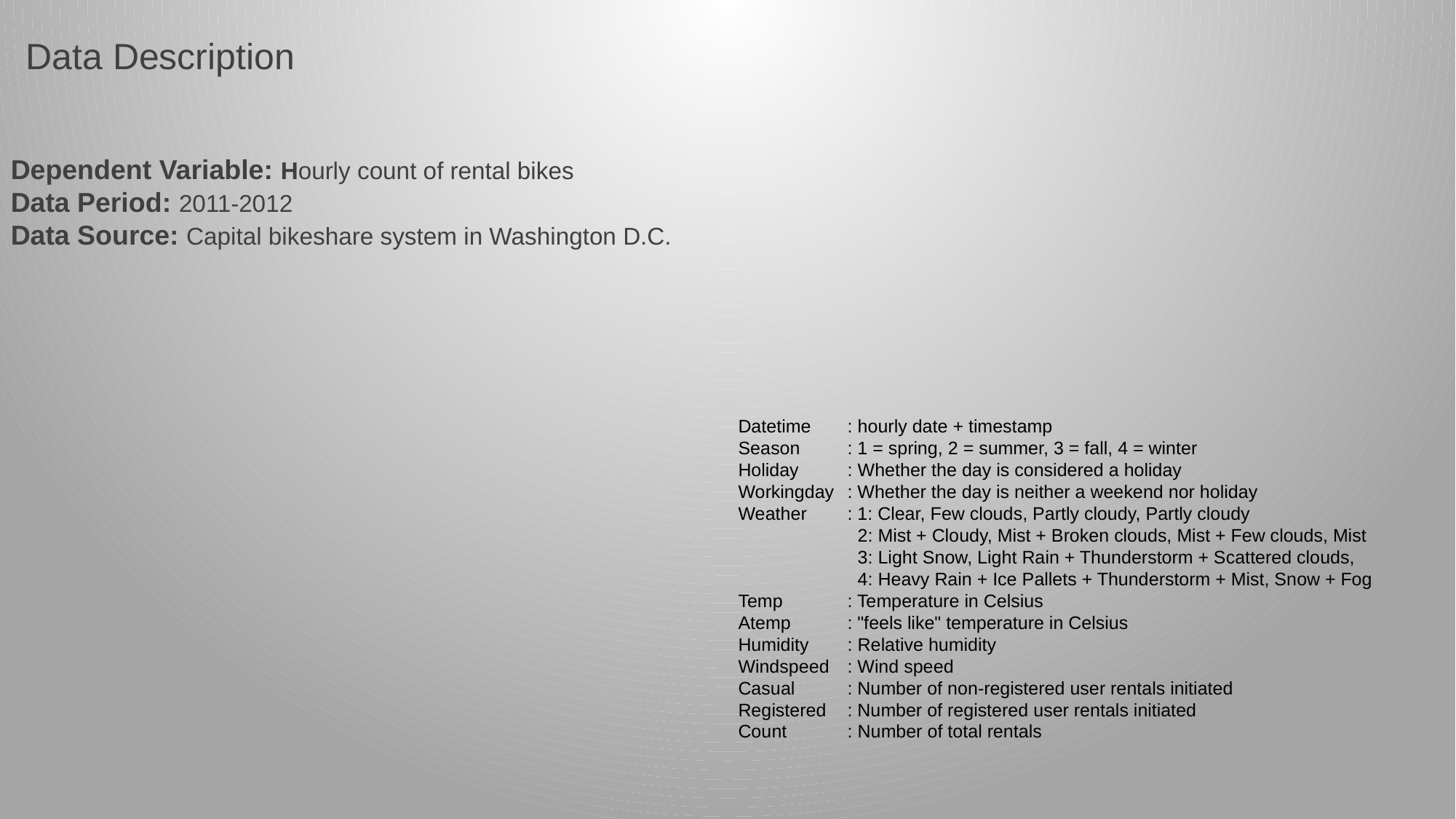

Data Description
Dependent Variable: Hourly count of rental bikes
Data Period: 2011-2012
Data Source: Capital bikeshare system in Washington D.C.

Datetime	: hourly date + timestamp
Season	: 1 = spring, 2 = summer, 3 = fall, 4 = winter
Holiday	: Whether the day is considered a holiday
Workingday	: Whether the day is neither a weekend nor holiday
Weather	: 1: Clear, Few clouds, Partly cloudy, Partly cloudy
	  2: Mist + Cloudy, Mist + Broken clouds, Mist + Few clouds, Mist
	  3: Light Snow, Light Rain + Thunderstorm + Scattered clouds,
	  4: Heavy Rain + Ice Pallets + Thunderstorm + Mist, Snow + Fog
Temp	: Temperature in Celsius
Atemp	: "feels like" temperature in Celsius
Humidity	: Relative humidity
Windspeed	: Wind speed
Casual	: Number of non-registered user rentals initiated
Registered	: Number of registered user rentals initiated
Count	: Number of total rentals